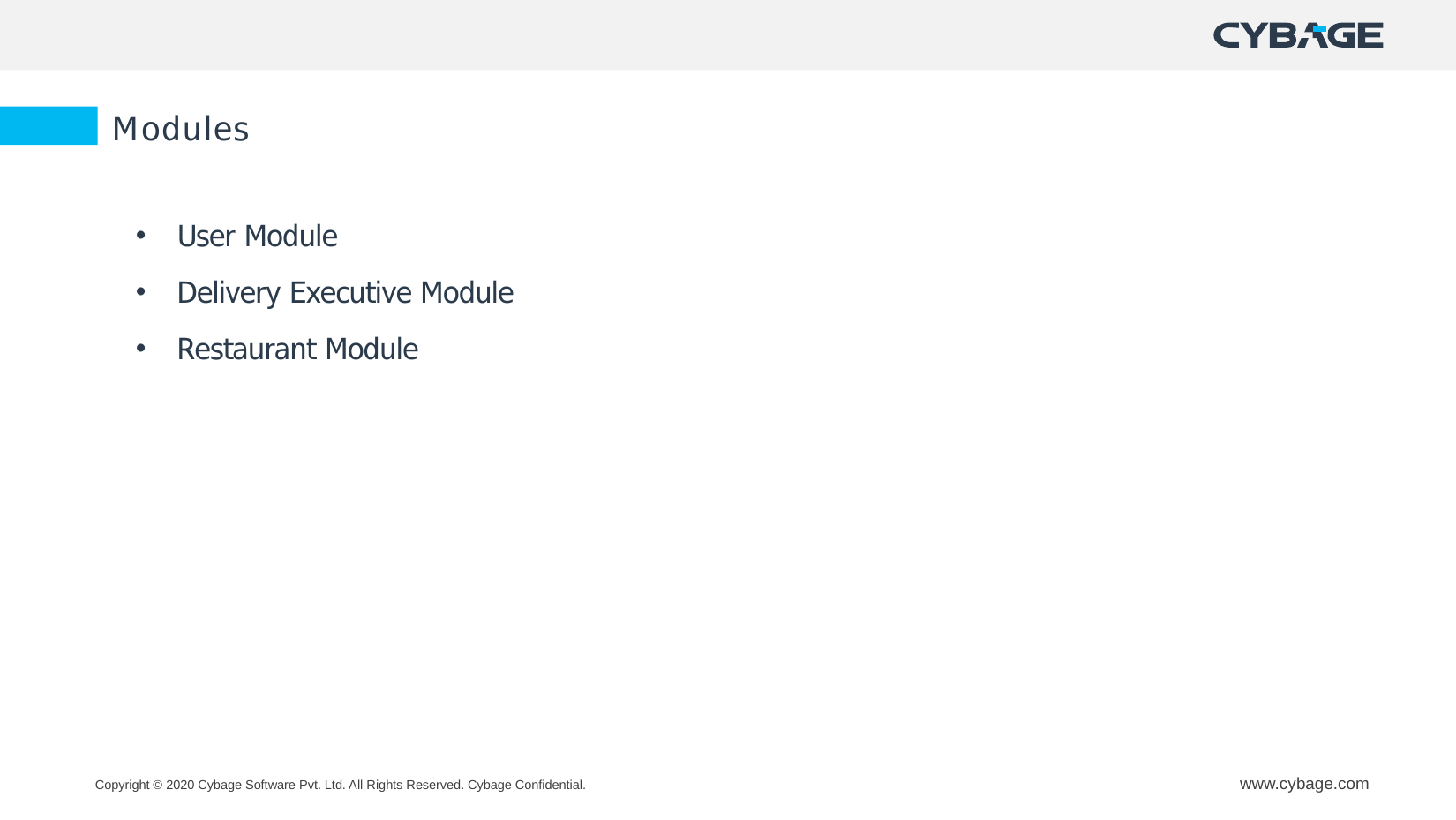

Modules

User Module
Delivery Executive Module
Restaurant Module